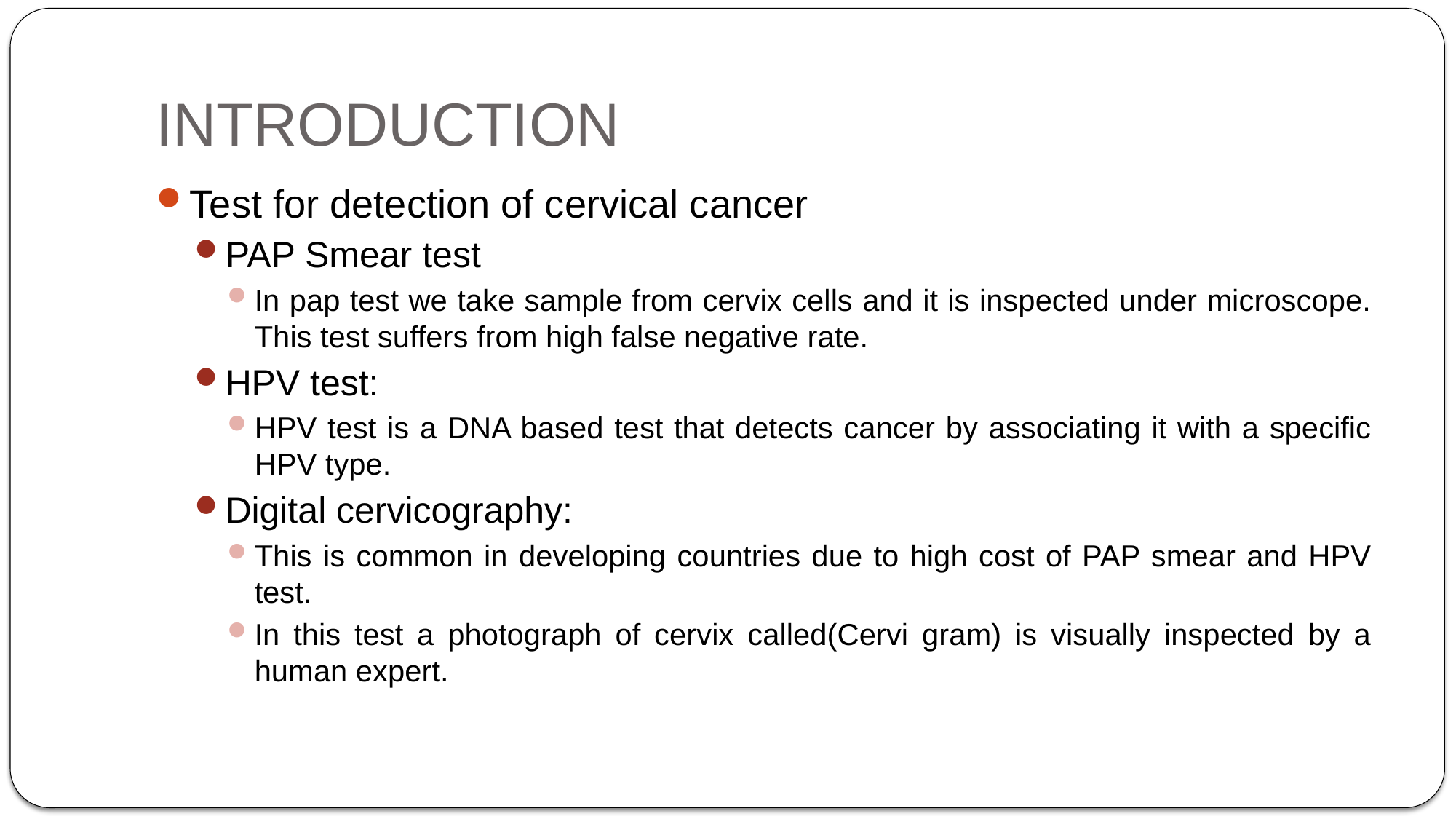

# INTRODUCTION
Test for detection of cervical cancer
PAP Smear test
In pap test we take sample from cervix cells and it is inspected under microscope. This test suffers from high false negative rate.
HPV test:
HPV test is a DNA based test that detects cancer by associating it with a specific HPV type.
Digital cervicography:
This is common in developing countries due to high cost of PAP smear and HPV test.
In this test a photograph of cervix called(Cervi gram) is visually inspected by a human expert.